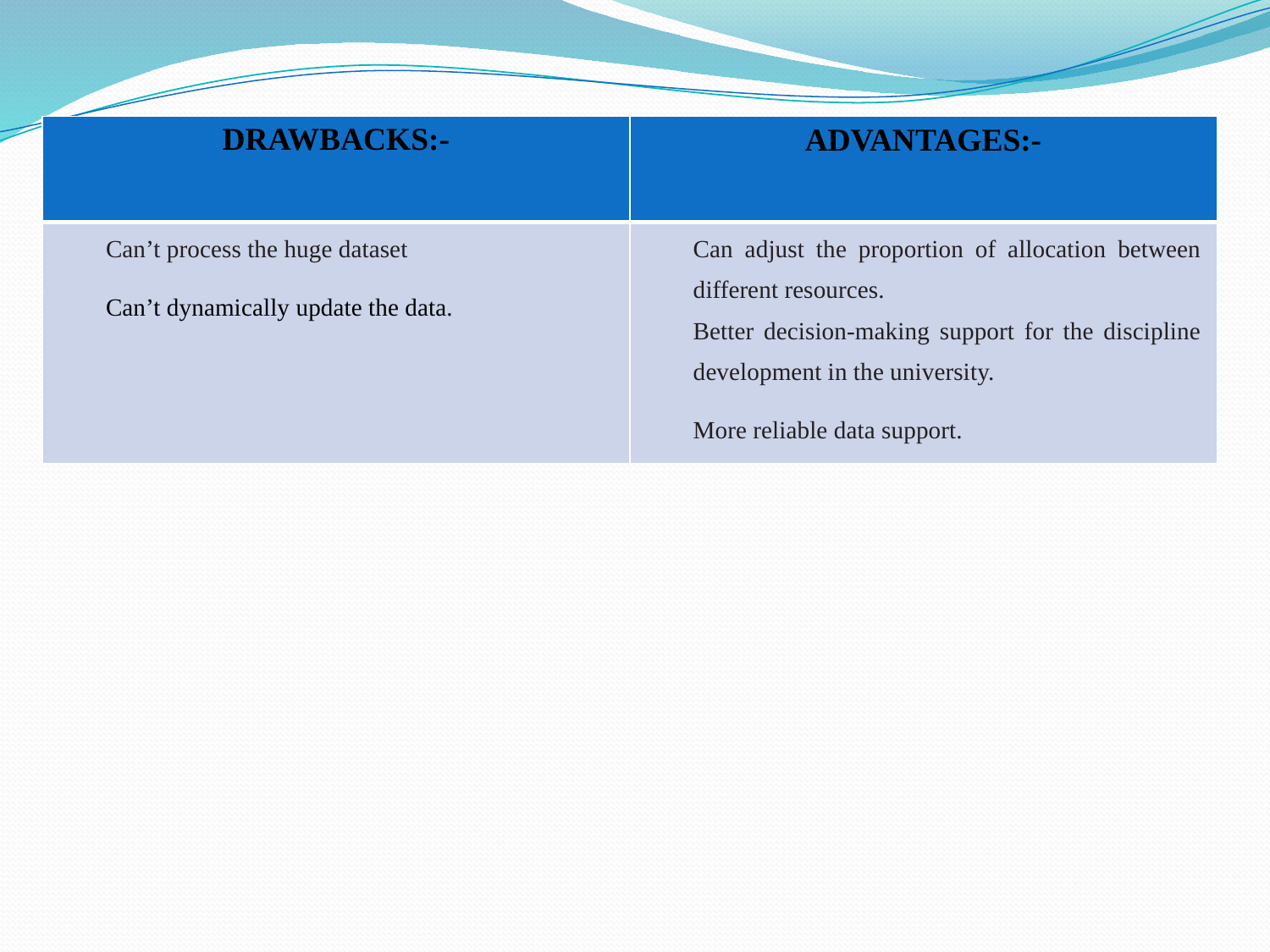

| DRAWBACKS:- | ADVANTAGES:- |
| --- | --- |
| Can’t process the huge dataset Can’t dynamically update the data. | Can adjust the proportion of allocation between different resources. Better decision-making support for the discipline development in the university. More reliable data support. |